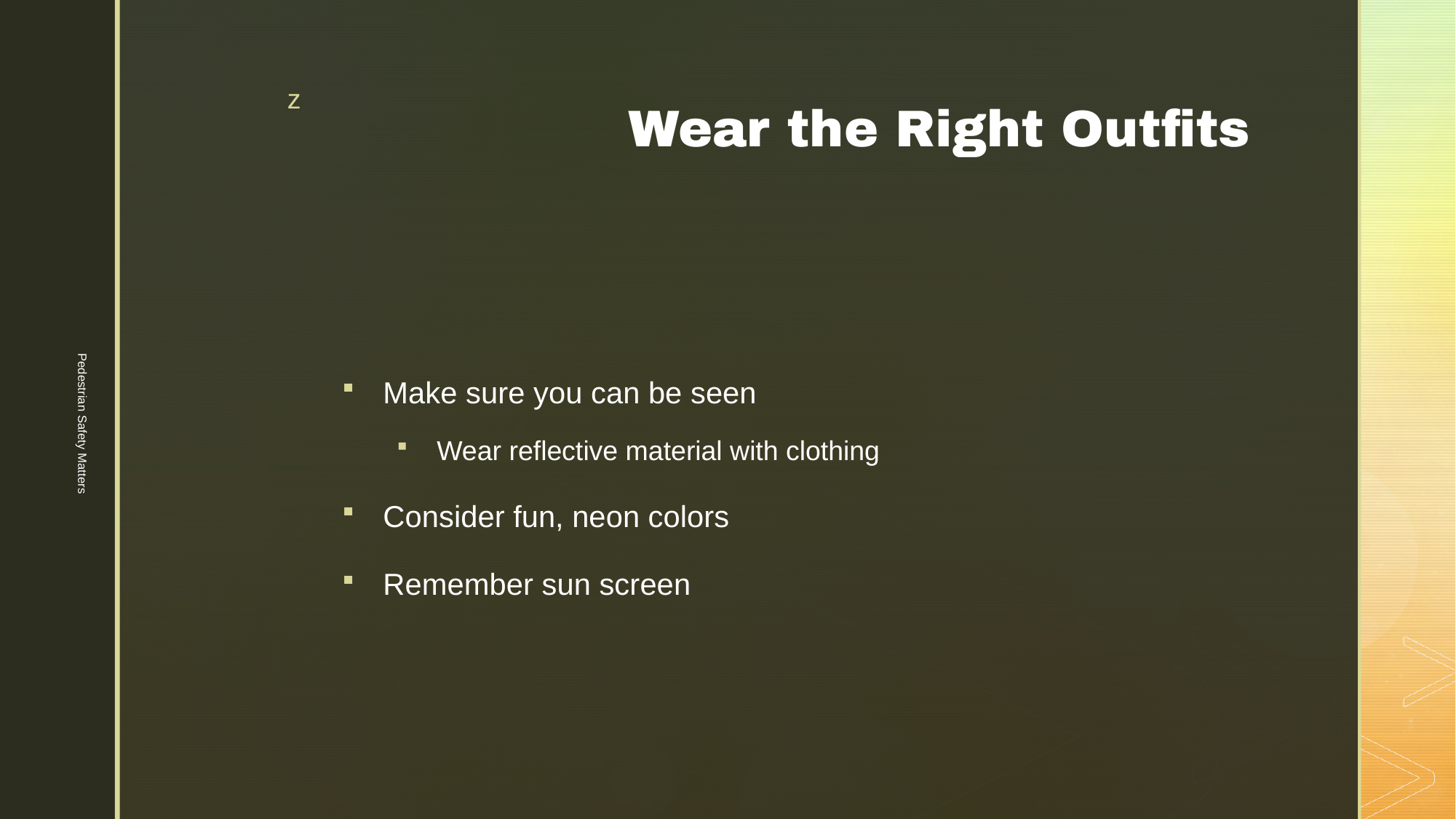

# Wear the Right Outfits
Make sure you can be seen
Wear reflective material with clothing
Consider fun, neon colors
Remember sun screen
Pedestrian Safety Matters